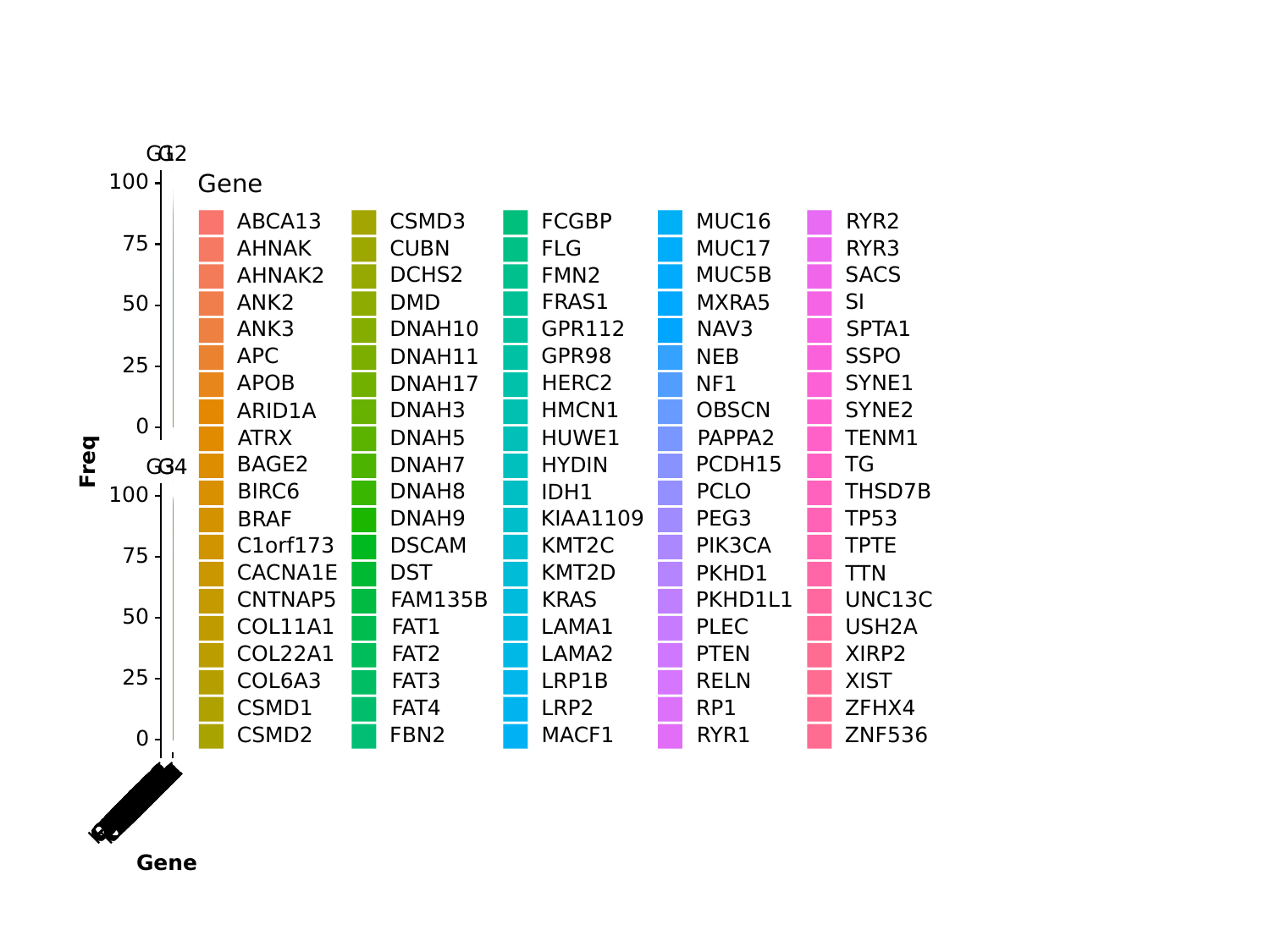

#

G1
G2

100
Gene

ABCA13
CSMD3
FCGBP
MUC16
RYR2

75

CUBN
FLG
MUC17
RYR3
AHNAK

DCHS2
MUC5B
SACS

AHNAK2
FMN2

FRAS1
SI
MXRA5
ANK2
DMD
50

ANK3
DNAH10
GPR112
NAV3
SPTA1

APC
GPR98
SSPO
DNAH11
NEB

25

APOB
HERC2
SYNE1
DNAH17
NF1

DNAH3
HMCN1
OBSCN
SYNE2
ARID1A

0

DNAH5
HUWE1
PAPPA2
ATRX
TENM1
Freq

BAGE2
PCDH15
TG
DNAH7
HYDIN
G3
G4

BIRC6
DNAH8
PCLO
THSD7B
IDH1
100

DNAH9
KIAA1109
PEG3
TP53

BRAF

C1orf173
DSCAM
KMT2C
PIK3CA

TPTE

75

CACNA1E
DST
KMT2D

PKHD1
TTN

CNTNAP5
FAM135B
KRAS
UNC13C
PKHD1L1

50

COL11A1
PLEC
USH2A

FAT1
LAMA1

COL22A1
FAT2
LAMA2
XIRP2

PTEN

25

COL6A3
FAT3
XIST
LRP1B
RELN

CSMD1
LRP2
FAT4
RP1
ZFHX4

CSMD2
MACF1
ZNF536
FBN2
RYR1

0

SI
SI
TG
TG
FLG
FLG
APC
APC
RP1
RP1
DST
DST
NF1
NF1
TTN
TTN
NEB
NEB
XIST
XIST
DMD
DMD
TP53
TP53
PLEC
PLEC
FAT3
FAT3
IDH1
IDH1
TPTE
TPTE
LRP2
LRP2
FAT2
FAT2
FAT1
FAT4
FAT1
FAT4
RYR3
RYR3
PCLO
PCLO
PEG3
PEG3
SACS
SACS
SSPO
SSPO
PTEN
PTEN
KRAS
KRAS
RYR2
RYR2
FBN2
FBN2
RELN
RELN
RYR1
RYR1
BRAF
BRAF
ANK3
ANK3
ATRX
ATRX
NAV3
NAV3
ANK2
ANK2
APOB
APOB
FMN2
FMN2
CUBN
CUBN
XIRP2
XIRP2
BIRC6
BIRC6
SPTA1
SPTA1
FRAS1
FRAS1
HYDIN
HYDIN
LRP1B
LRP1B
SYNE1
SYNE2
SYNE1
SYNE2
FCGBP
FCGBP
GPR98
GPR98
ZFHX4
ZFHX4
BAGE2
HERC2
BAGE2
HERC2
USH2A
USH2A
MACF1
MACF1
LAMA2
LAMA2
KMT2C
KMT2C
PKHD1
PKHD1
LAMA1
LAMA1
DCHS2
DCHS2
OBSCN
OBSCN
TENM1
TENM1
MUC16
MUC17
MUC16
MUC17
KMT2D
KMT2D
PIK3CA
PIK3CA
AHNAK
AHNAK
DNAH3
DNAH8
DNAH9
DNAH3
DNAH8
DNAH9
MXRA5
MXRA5
CSMD1
CSMD2
CSMD3
CSMD1
CSMD2
CSMD3
MUC5B
MUC5B
DNAH5
DNAH5
DSCAM
DSCAM
DNAH7
DNAH7
HMCN1
HMCN1
HUWE1
HUWE1
ARID1A
ARID1A
PAPPA2
PAPPA2
ZNF536
ZNF536
GPR112
GPR112
COL6A3
COL6A3
ABCA13
ABCA13
THSD7B
THSD7B
PCDH15
PCDH15
UNC13C
UNC13C
AHNAK2
AHNAK2
DNAH10
DNAH10
DNAH11
DNAH17
DNAH11
DNAH17
C1orf173
C1orf173
COL11A1
COL22A1
COL11A1
COL22A1
PKHD1L1
PKHD1L1
FAM135B
FAM135B
CNTNAP5
CNTNAP5
CACNA1E
CACNA1E
KIAA1109
KIAA1109
Gene